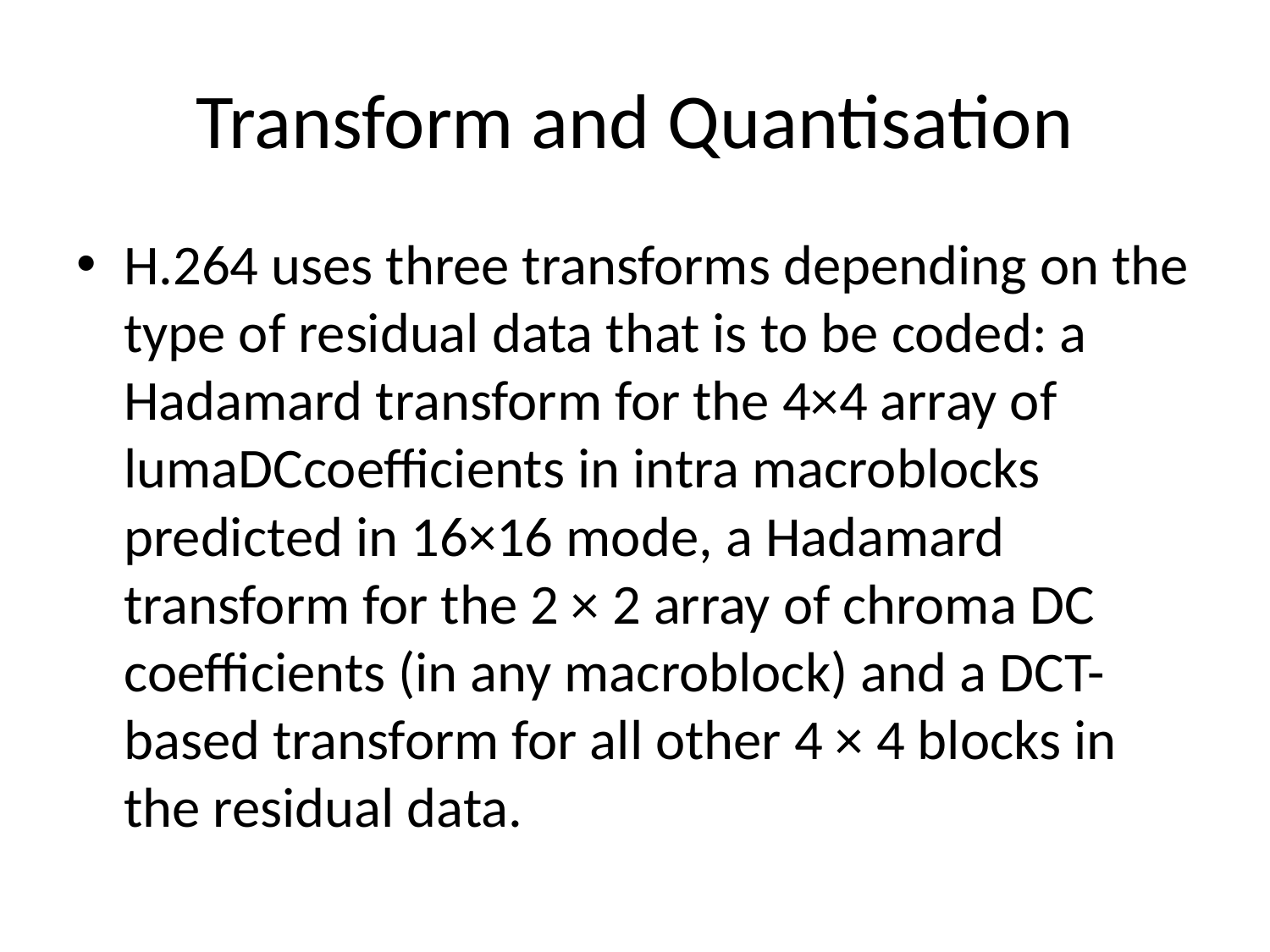

# Transform and Quantisation
H.264 uses three transforms depending on the type of residual data that is to be coded: a Hadamard transform for the 4×4 array of lumaDCcoefficients in intra macroblocks predicted in 16×16 mode, a Hadamard transform for the 2 × 2 array of chroma DC coefficients (in any macroblock) and a DCT-based transform for all other 4 × 4 blocks in the residual data.